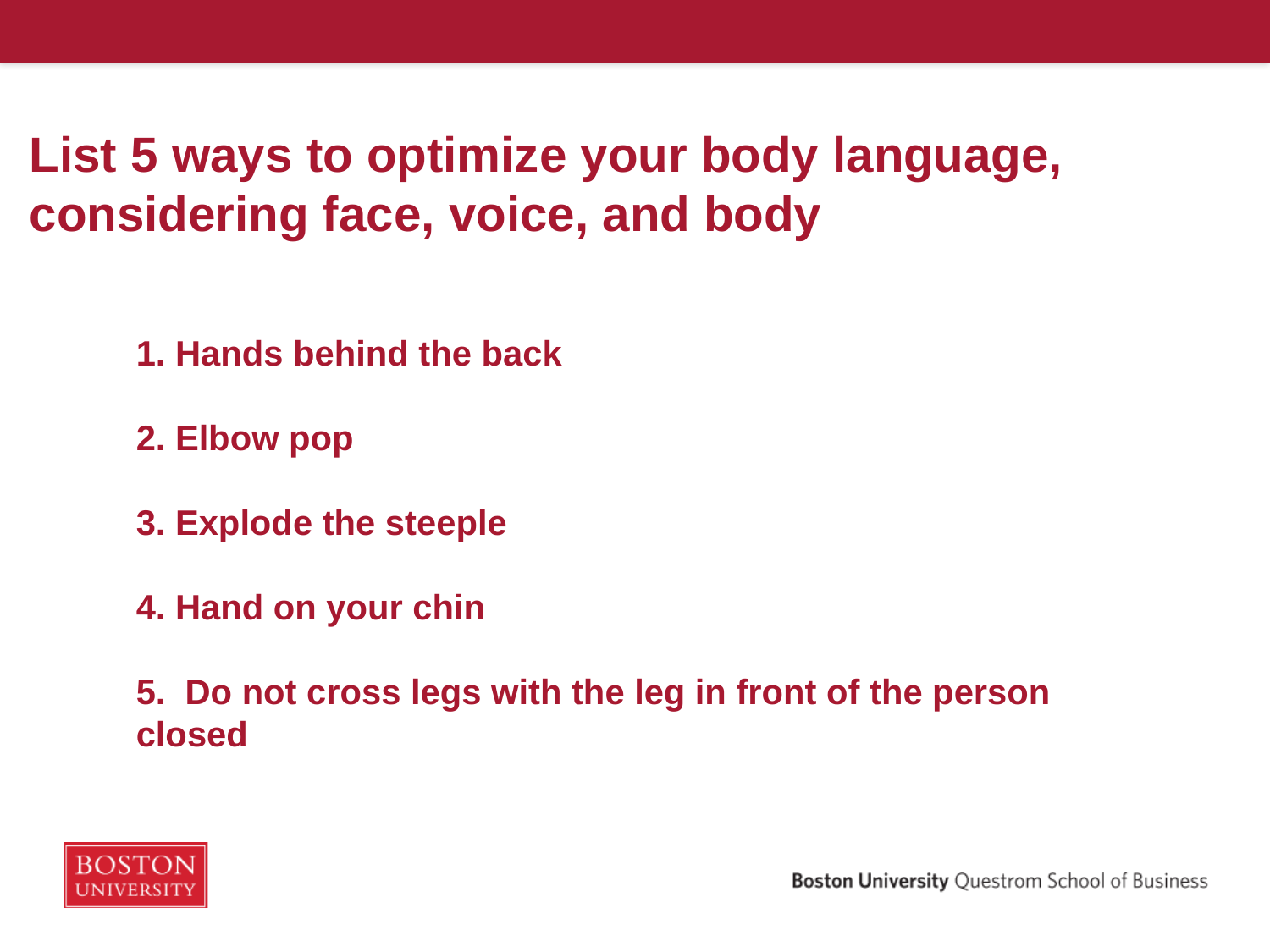

#
List 5 ways to optimize your body language, considering face, voice, and body
1. Hands behind the back

2. Elbow pop

3. Explode the steeple

4. Hand on your chin

5.  Do not cross legs with the leg in front of the person closed